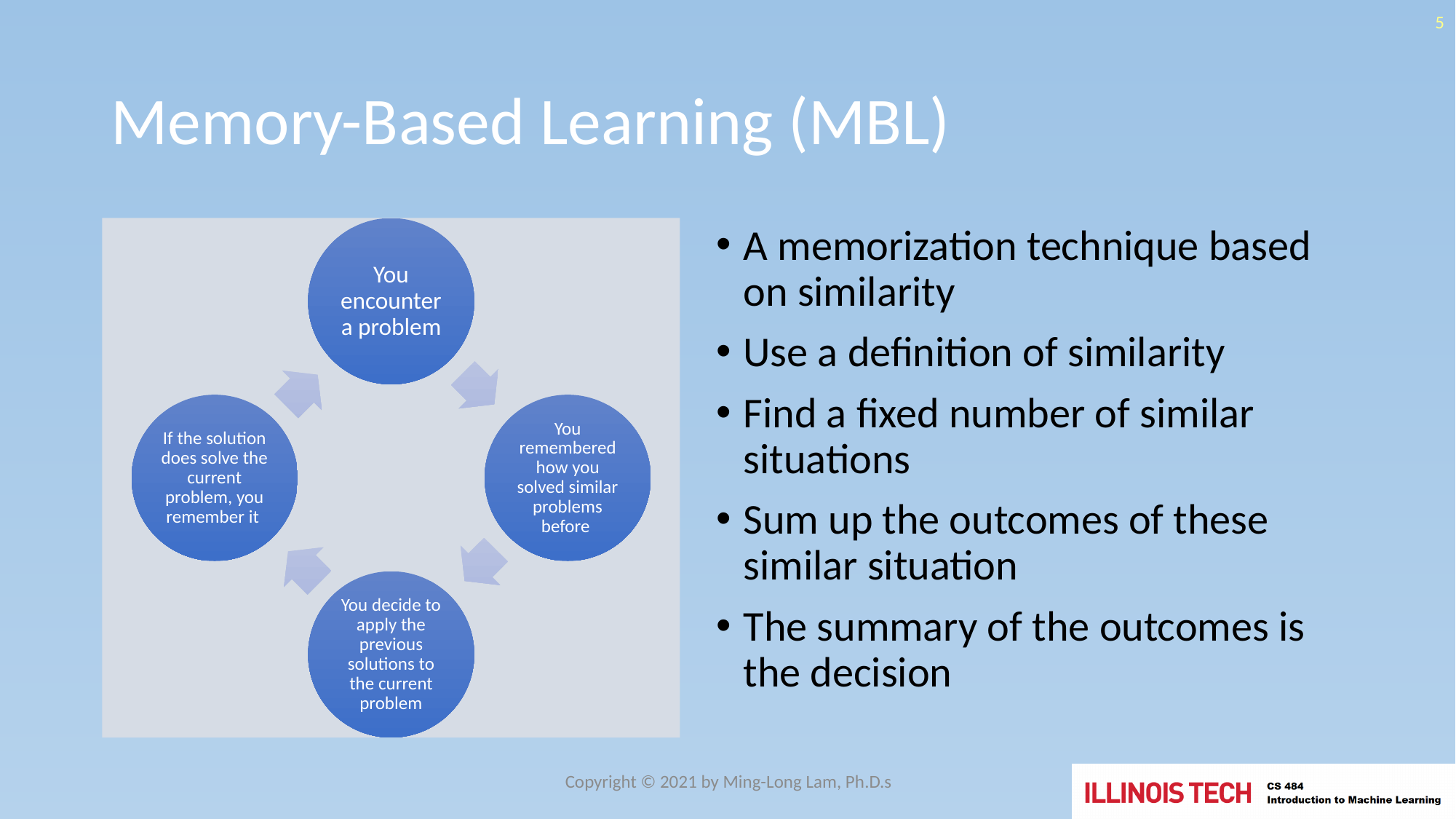

5
# Memory-Based Learning (MBL)
You encounter a problem

You remembered how you solved similar problems before

You decide to apply the previous solutions to the current problem

If the solution does solve the current problem, you remember it

A memorization technique based on similarity
Use a definition of similarity
Find a fixed number of similar situations
Sum up the outcomes of these similar situation
The summary of the outcomes is the decision
Copyright © 2021 by Ming-Long Lam, Ph.D.s